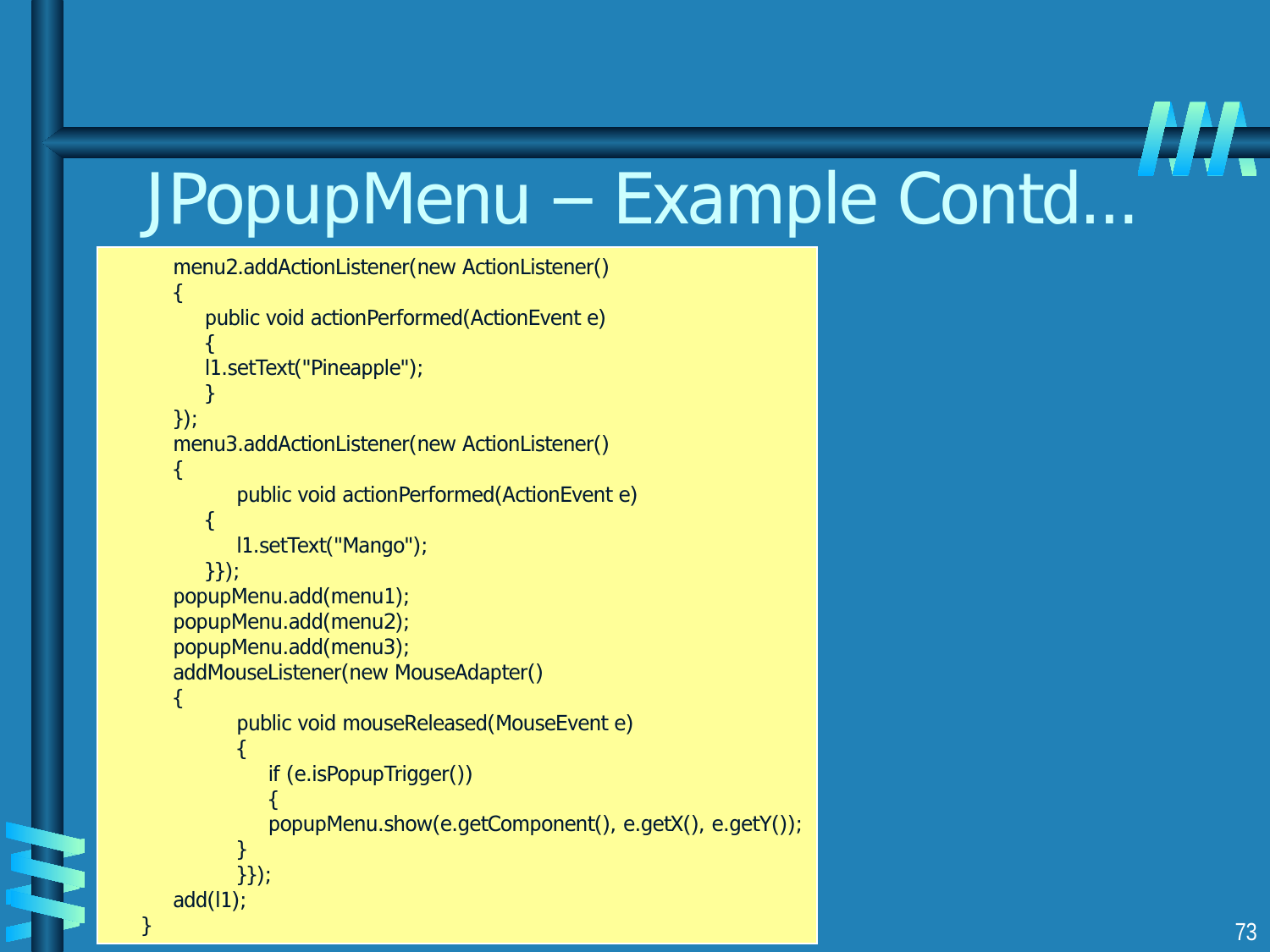

# JPopupMenu – Example Contd…
		menu2.addActionListener(new ActionListener()
 		{
  			public void actionPerformed(ActionEvent e)
  			{
    			l1.setText("Pineapple");
  			}
 		});
 		menu3.addActionListener(new ActionListener()
    		{
     			public void actionPerformed(ActionEvent e)
     		{
     			l1.setText("Mango");
     		}});
    		popupMenu.add(menu1);
    		popupMenu.add(menu2);
    		popupMenu.add(menu3);
		addMouseListener(new MouseAdapter()
    		{
     			public void mouseReleased(MouseEvent e)
     			{
     				if (e.isPopupTrigger())
     				{
     				popupMenu.show(e.getComponent(), e.getX(), e.getY());
				}
      			}});
		add(l1);
  	}
73